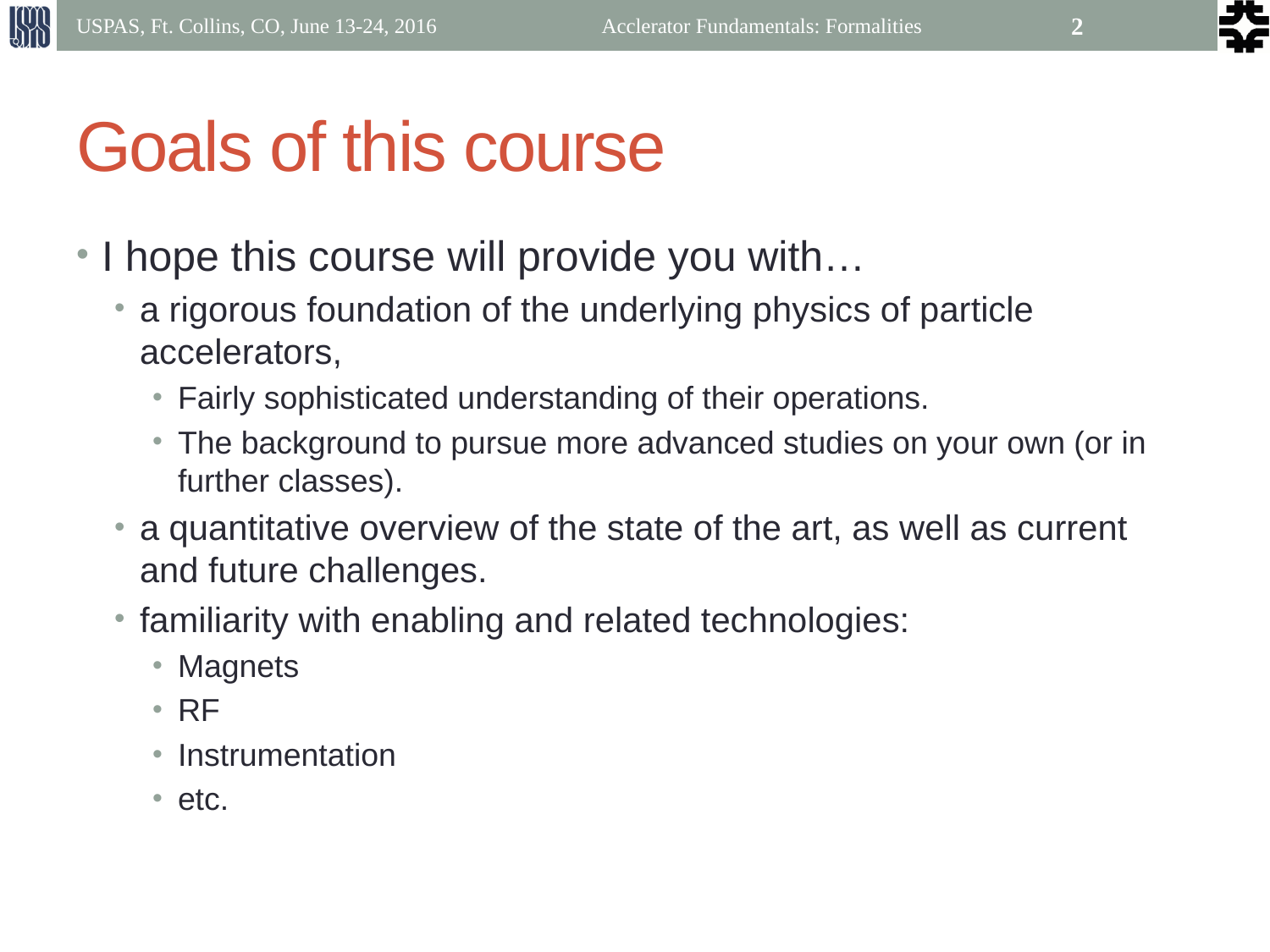

USPAS, Ft. Collins, CO, June 13-24, 2016
Acclerator Fundamentals: Formalities
2
# Goals of this course
I hope this course will provide you with…
a rigorous foundation of the underlying physics of particle accelerators,
Fairly sophisticated understanding of their operations.
The background to pursue more advanced studies on your own (or in further classes).
a quantitative overview of the state of the art, as well as current and future challenges.
familiarity with enabling and related technologies:
Magnets
RF
Instrumentation
etc.